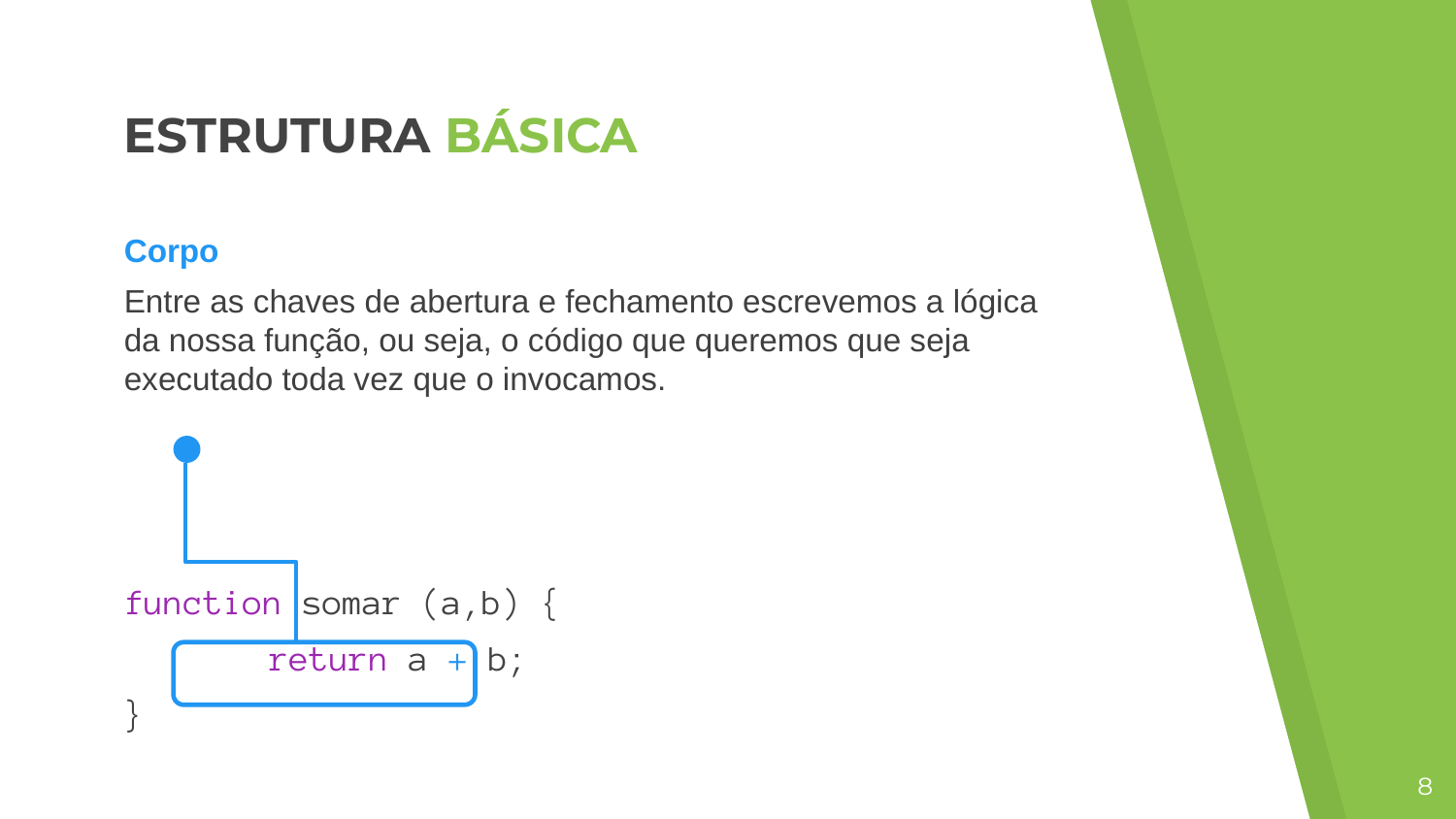

ESTRUTURA BÁSICA
Corpo
Entre as chaves de abertura e fechamento escrevemos a lógica da nossa função, ou seja, o código que queremos que seja executado toda vez que o invocamos.

function somar (a,b) {
	return a + b;
}

8